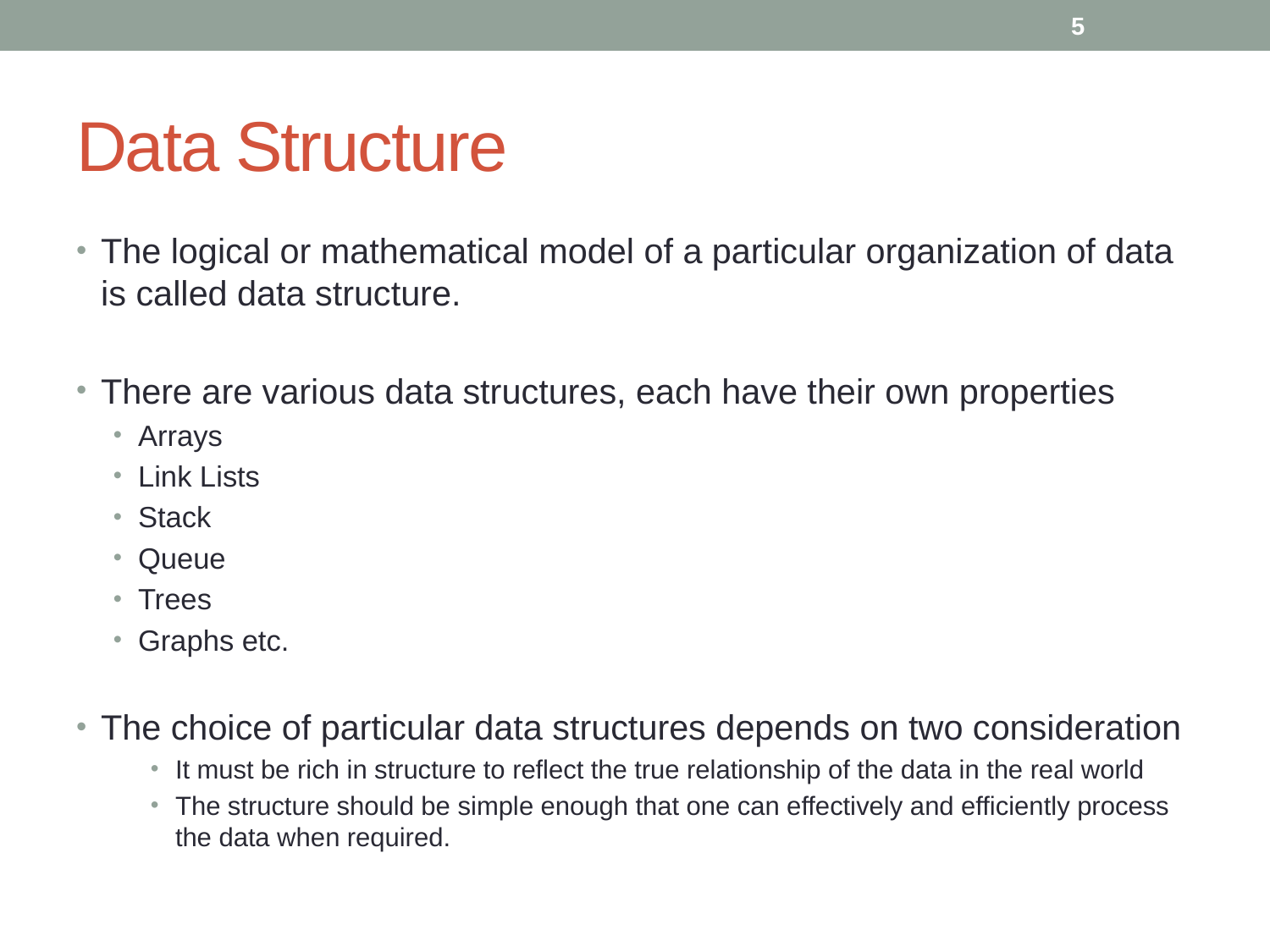

5
# Data Structure
The logical or mathematical model of a particular organization of data is called data structure.

There are various data structures, each have their own properties
Arrays
Link Lists
Stack
Queue
Trees
Graphs etc.

The choice of particular data structures depends on two consideration
It must be rich in structure to reflect the true relationship of the data in the real world
The structure should be simple enough that one can effectively and efficiently process the data when required.